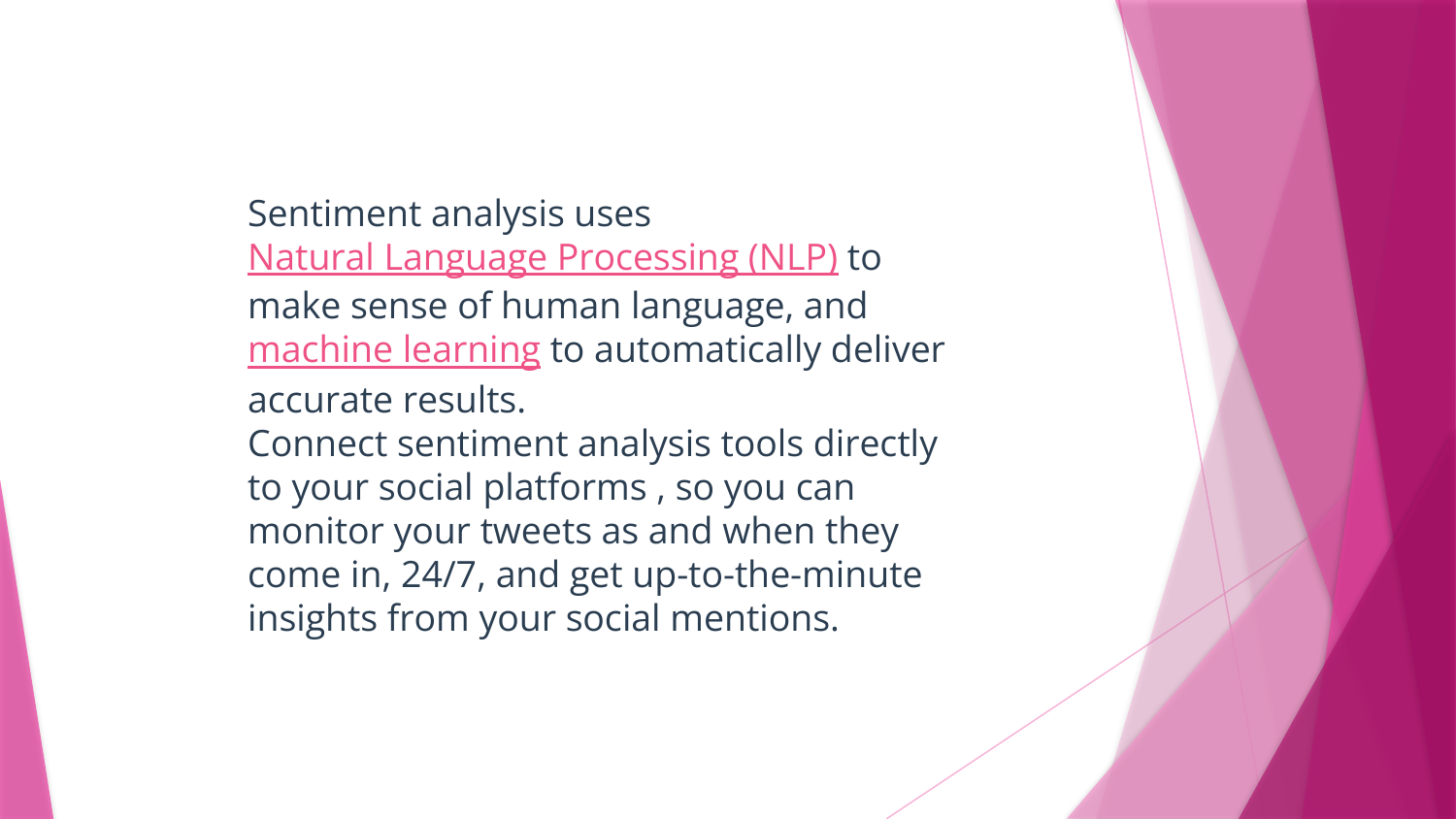

Sentiment analysis uses Natural Language Processing (NLP) to make sense of human language, and machine learning to automatically deliver accurate results.
Connect sentiment analysis tools directly to your social platforms , so you can monitor your tweets as and when they come in, 24/7, and get up-to-the-minute insights from your social mentions.